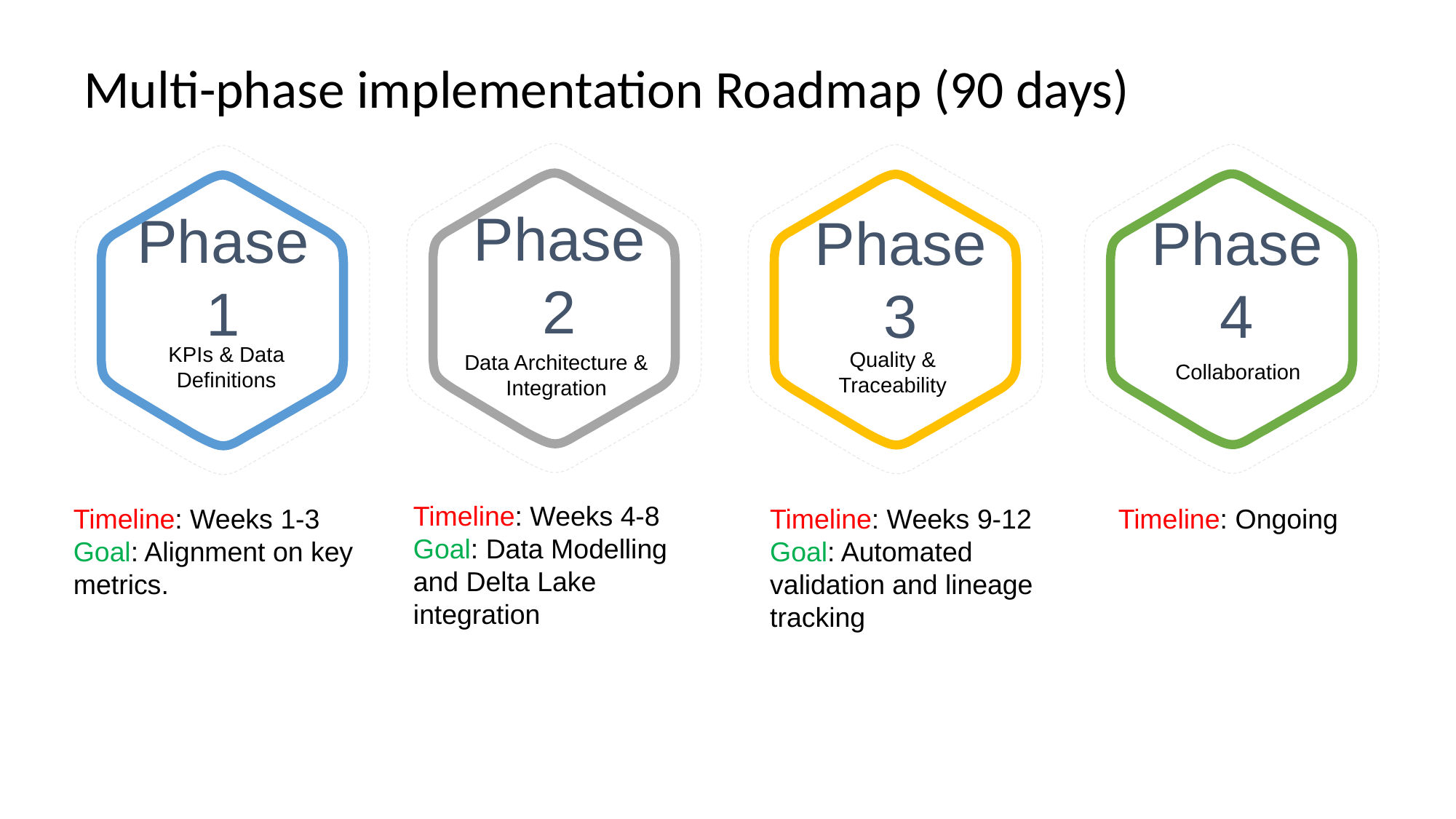

# Multi-phase implementation Roadmap (90 days)

Phase 2

Phase 4

Phase 3

Phase 1

Timeline: Weeks 1-3
Goal: Alignment on key metrics.

KPIs & Data Definitions
Quality &
Traceability
Collaboration
Data Architecture &
Integration
Timeline: Weeks 4-8
Goal: Data Modelling and Delta Lake integration

Timeline: Weeks 9-12
Goal: Automated validation and lineage tracking

Timeline: Ongoing